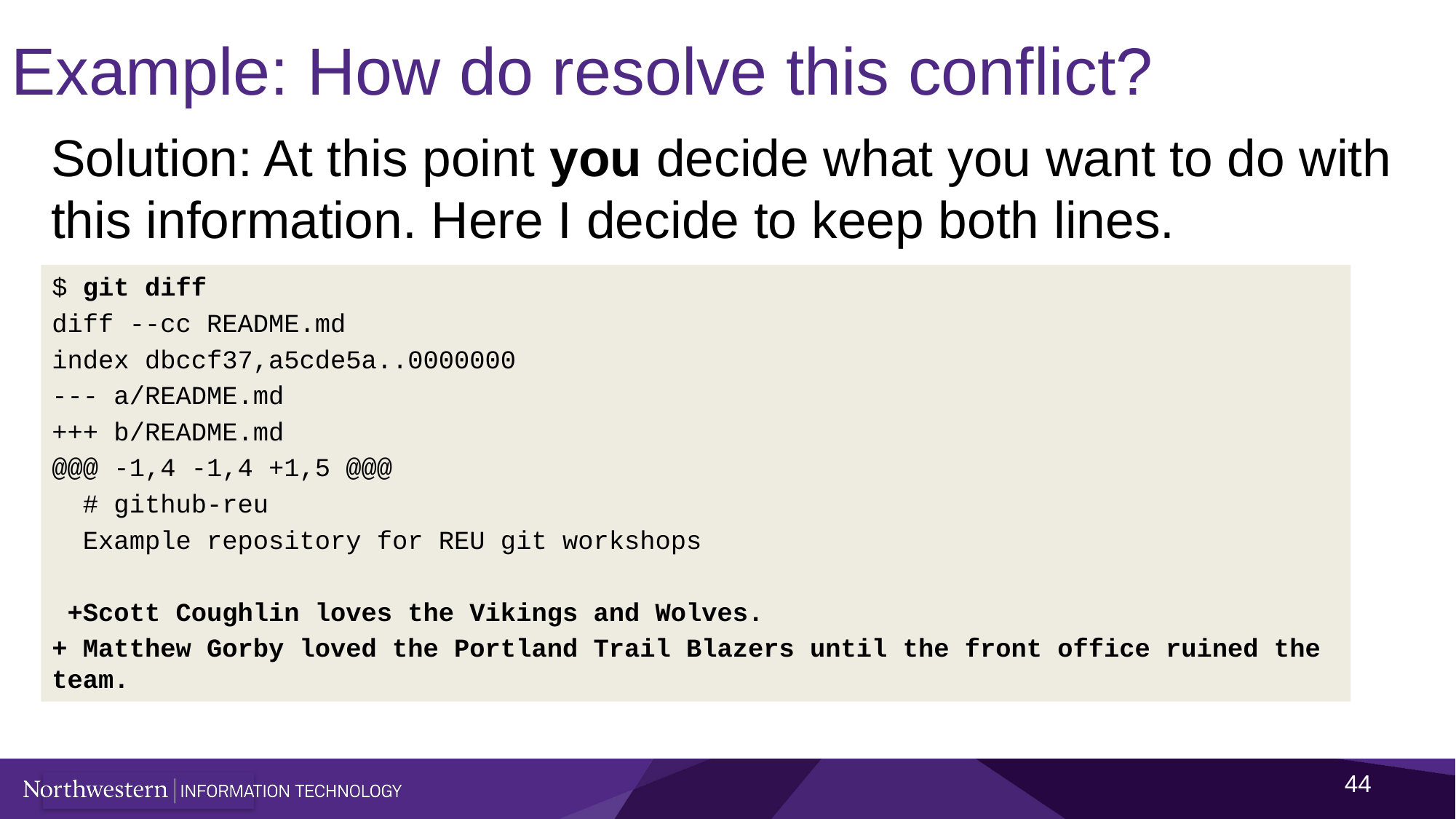

# Example: How do resolve this conflict?
Solution: At this point you decide what you want to do with this information. Here I decide to keep both lines.

$ git diff
diff --cc README.md
index dbccf37,a5cde5a..0000000
--- a/README.md
+++ b/README.md
@@@ -1,4 -1,4 +1,5 @@@
  # github-reu
  Example repository for REU git workshops

 +Scott Coughlin loves the Vikings and Wolves.
+ Matthew Gorby loved the Portland Trail Blazers until the front office ruined the team.
44